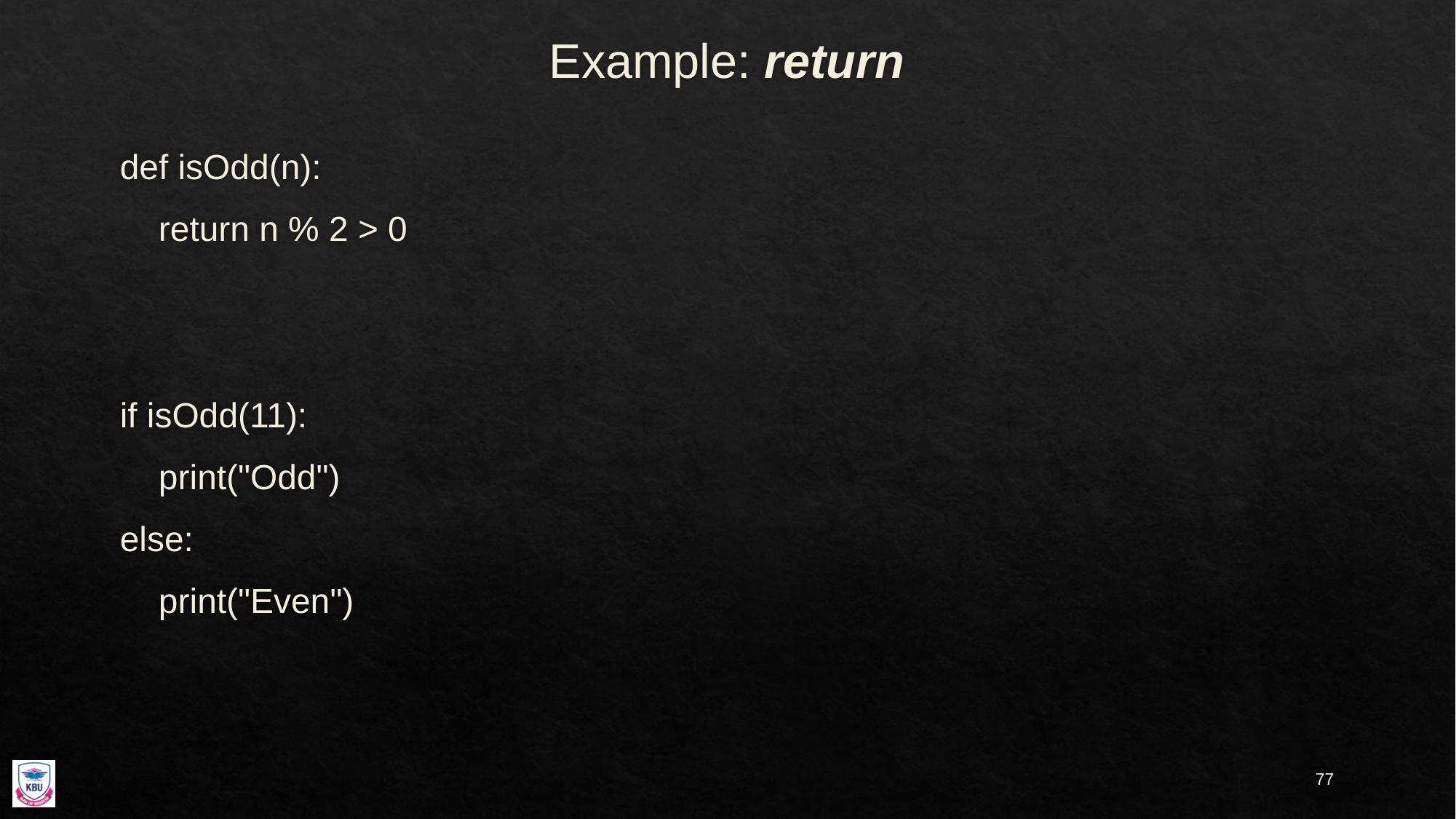

# Example: return
def isOdd(n):
    return n % 2 > 0

if isOdd(11):
    print("Odd")
else:
    print("Even")
77